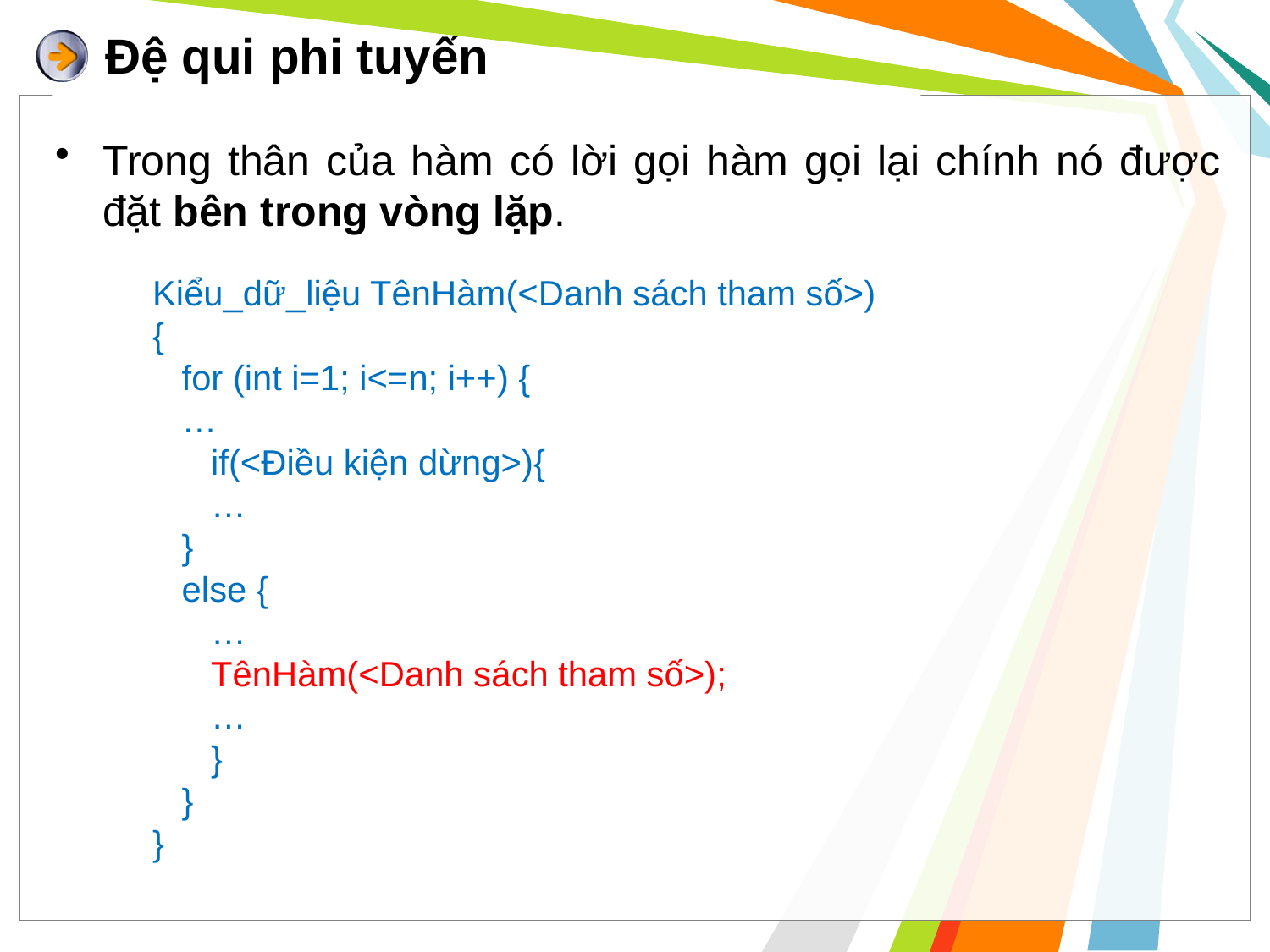

# Đệ qui phi tuyến
Trong thân của hàm có lời gọi hàm gọi lại chính nó được đặt bên trong vòng lặp.

Kiểu_dữ_liệu TênHàm(<Danh sách tham số>)
{
   for (int i=1; i<=n; i++) {
   …
      if(<Điều kiện dừng>){
      …
   }
   else {
      …
      TênHàm(<Danh sách tham số>);
      …
      }
   }
}